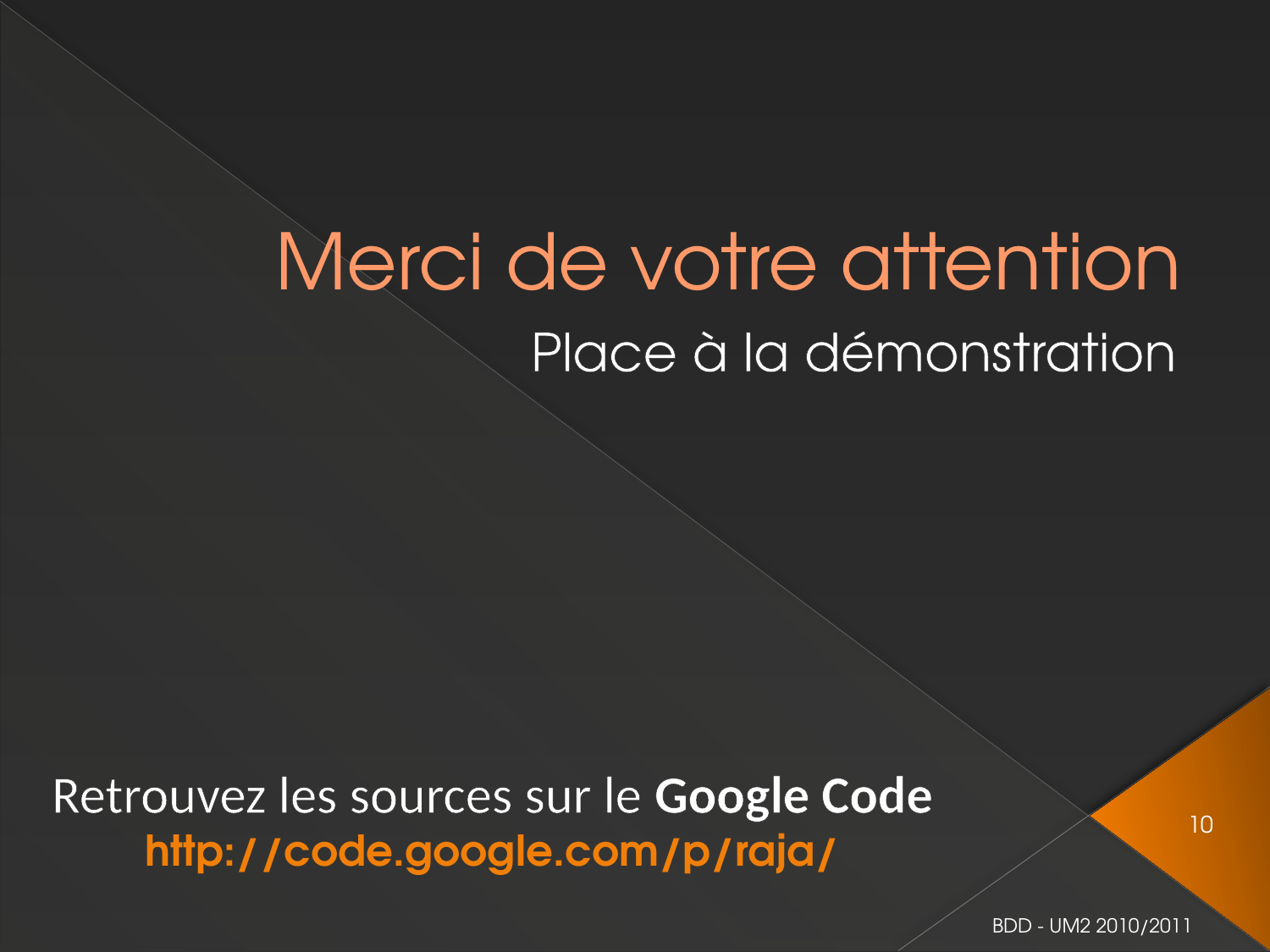

# Merci de votre attention
Place à la démonstration
Retrouvez les sources sur le Google Code
http://code.google.com/p/raja/
10
BDD - UM2 2010/2011